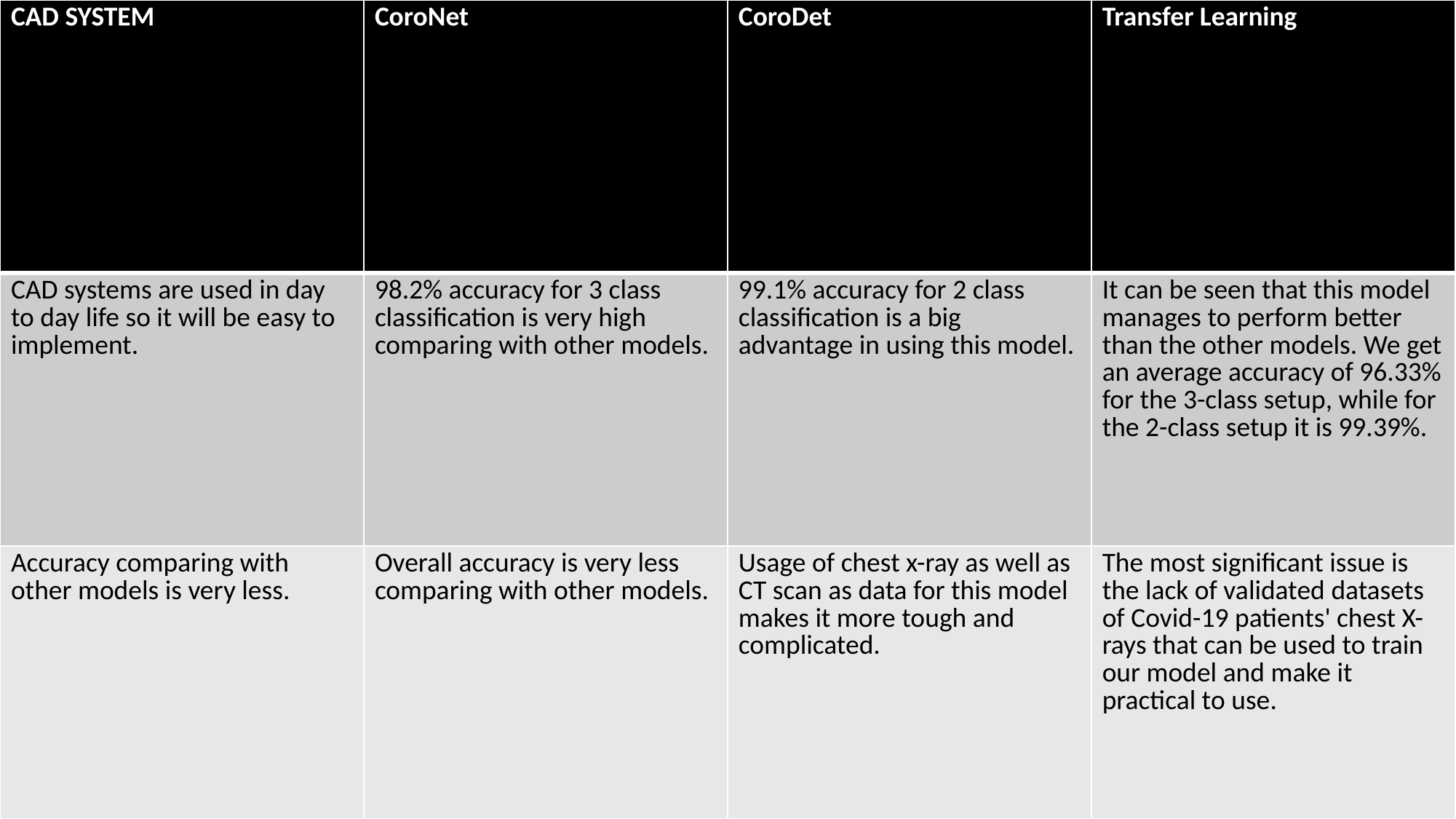

| CAD SYSTEM | CoroNet | CoroDet | Transfer Learning |
| --- | --- | --- | --- |
| CAD systems are used in day to day life so it will be easy to implement. | 98.2% accuracy for 3 class classification is very high comparing with other models. | 99.1% accuracy for 2 class classification is a big advantage in using this model. | It can be seen that this model manages to perform better than the other models. We get an average accuracy of 96.33% for the 3-class setup, while for the 2-class setup it is 99.39%. |
| Accuracy comparing with other models is very less. | Overall accuracy is very less comparing with other models. | Usage of chest x-ray as well as CT scan as data for this model makes it more tough and complicated. | The most significant issue is the lack of validated datasets of Covid-19 patients' chest X-rays that can be used to train our model and make it practical to use. |
#